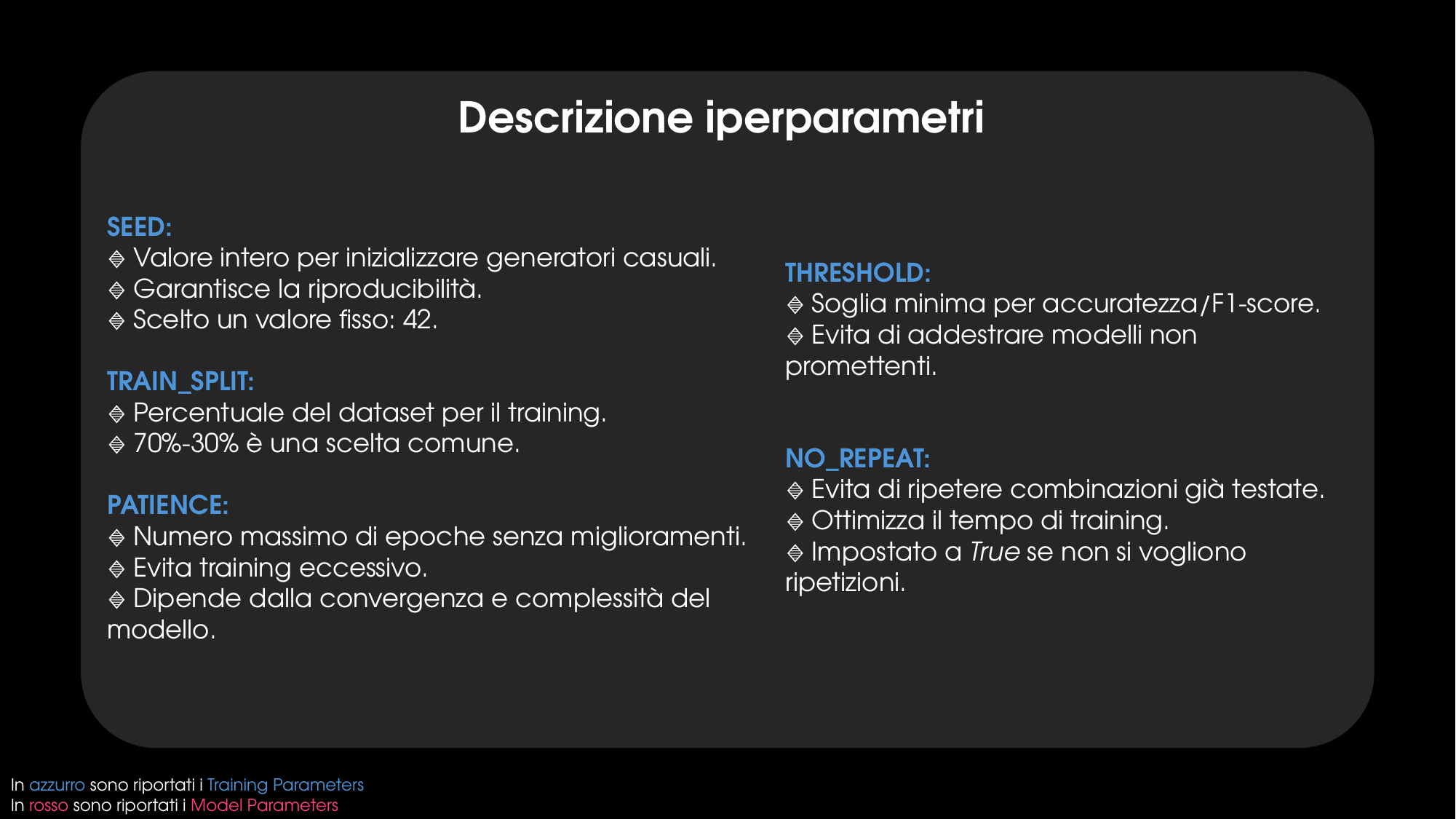

Descrizione iperparametri
SEED:
🔹 Valore intero per inizializzare generatori casuali.
🔹 Garantisce la riproducibilità.
🔹 Scelto un valore fisso: 42.

TRAIN_SPLIT:
🔹 Percentuale del dataset per il training.
🔹 70%-30% è una scelta comune.

PATIENCE:
🔹 Numero massimo di epoche senza miglioramenti.
🔹 Evita training eccessivo.
🔹 Dipende dalla convergenza e complessità del modello.
THRESHOLD:
🔹 Soglia minima per accuratezza/F1-score.
🔹 Evita di addestrare modelli non promettenti.

NO_REPEAT:
🔹 Evita di ripetere combinazioni già testate.
🔹 Ottimizza il tempo di training.
🔹 Impostato a True se non si vogliono ripetizioni.

In azzurro sono riportati i Training Parameters
In rosso sono riportati i Model Parameters